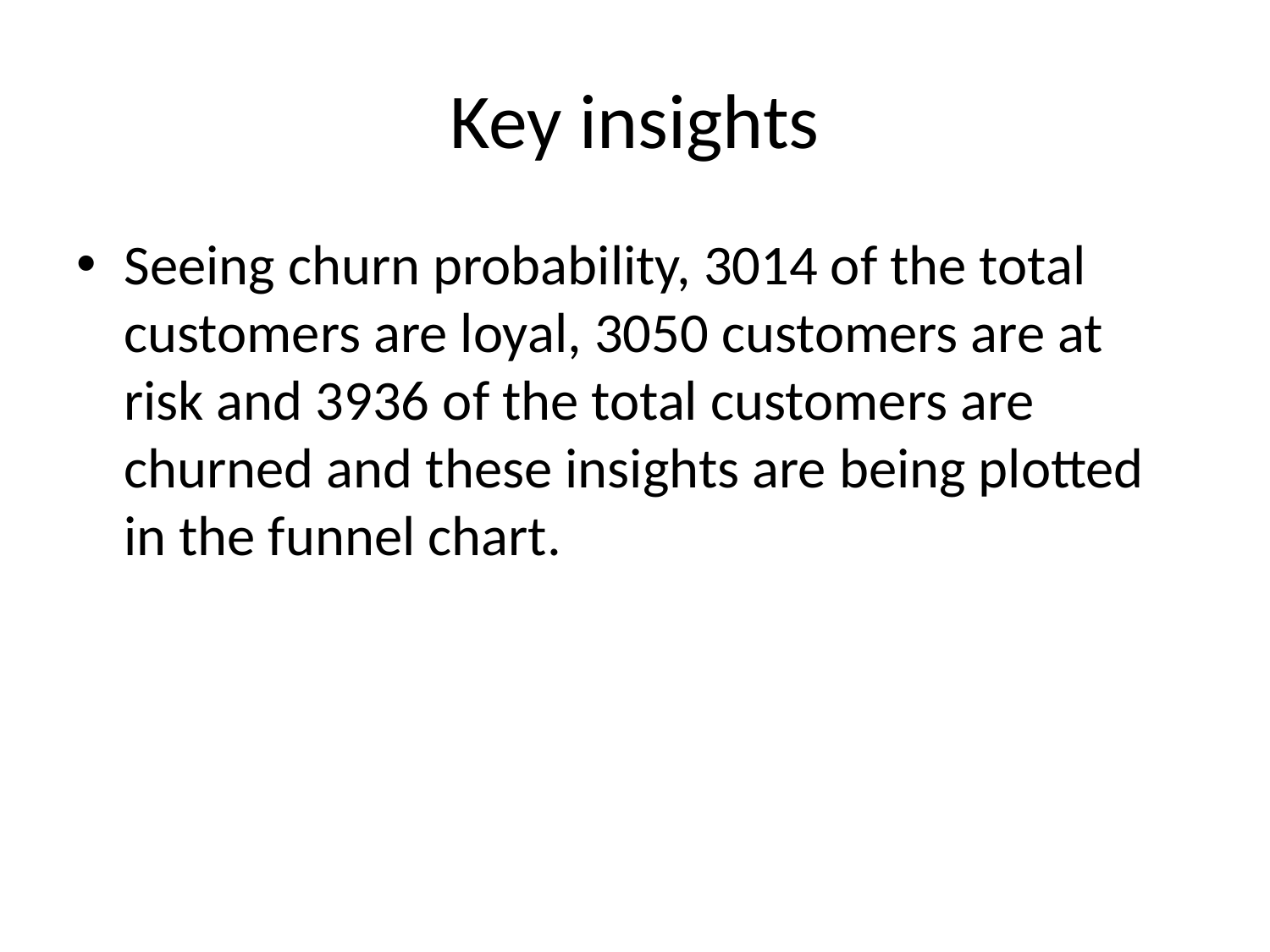

# Key insights
Seeing churn probability, 3014 of the total customers are loyal, 3050 customers are at risk and 3936 of the total customers are churned and these insights are being plotted in the funnel chart.